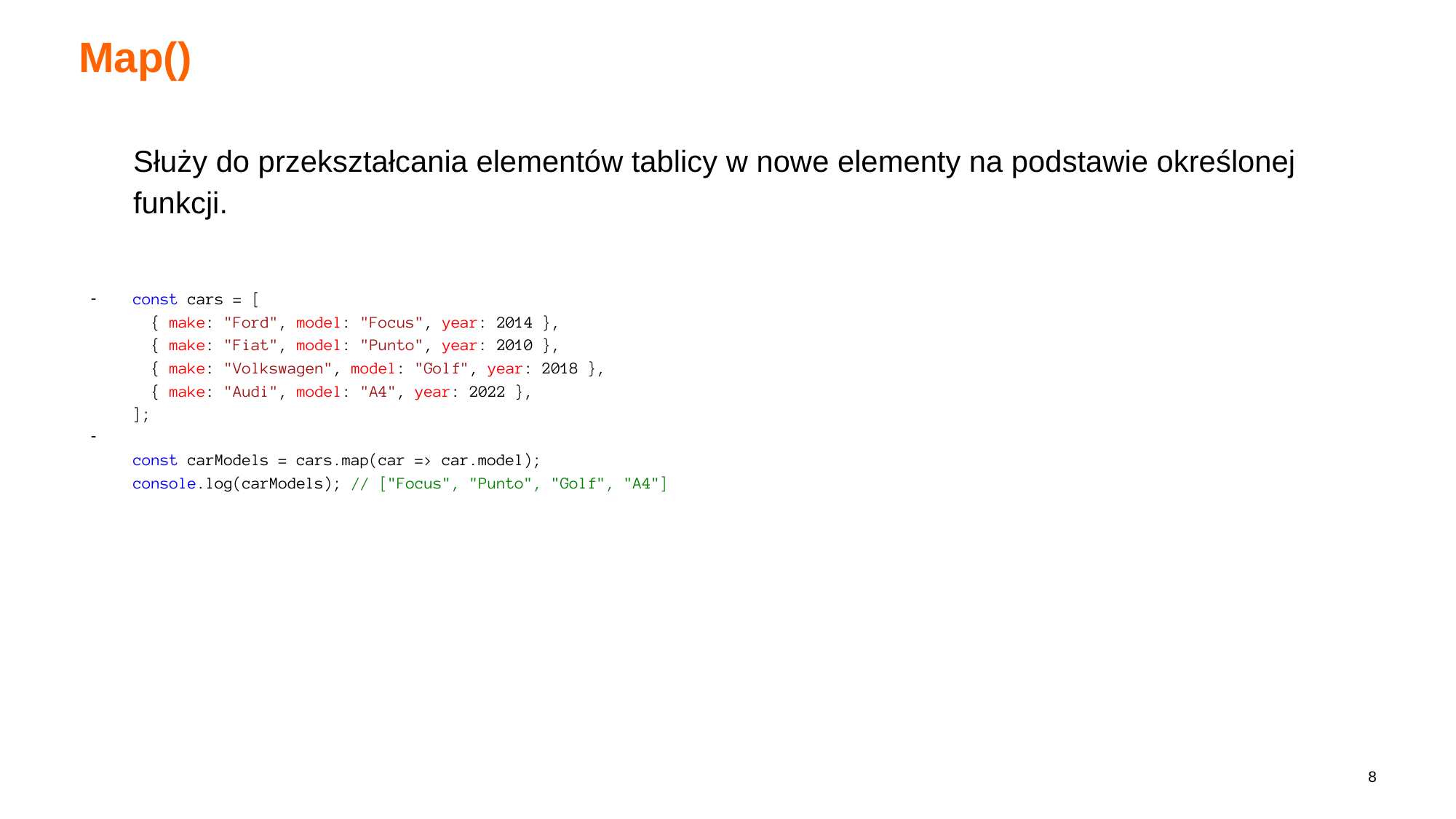

# Map()
Służy do przekształcania elementów tablicy w nowe elementy na podstawie określonej funkcji.

const cars = [
  { make: "Ford", model: "Focus", year: 2014 },
  { make: "Fiat", model: "Punto", year: 2010 },
  { make: "Volkswagen", model: "Golf", year: 2018 },
  { make: "Audi", model: "A4", year: 2022 },
];
const carModels = cars.map(car => car.model);
console.log(carModels); // ["Focus", "Punto", "Golf", "A4"]

8